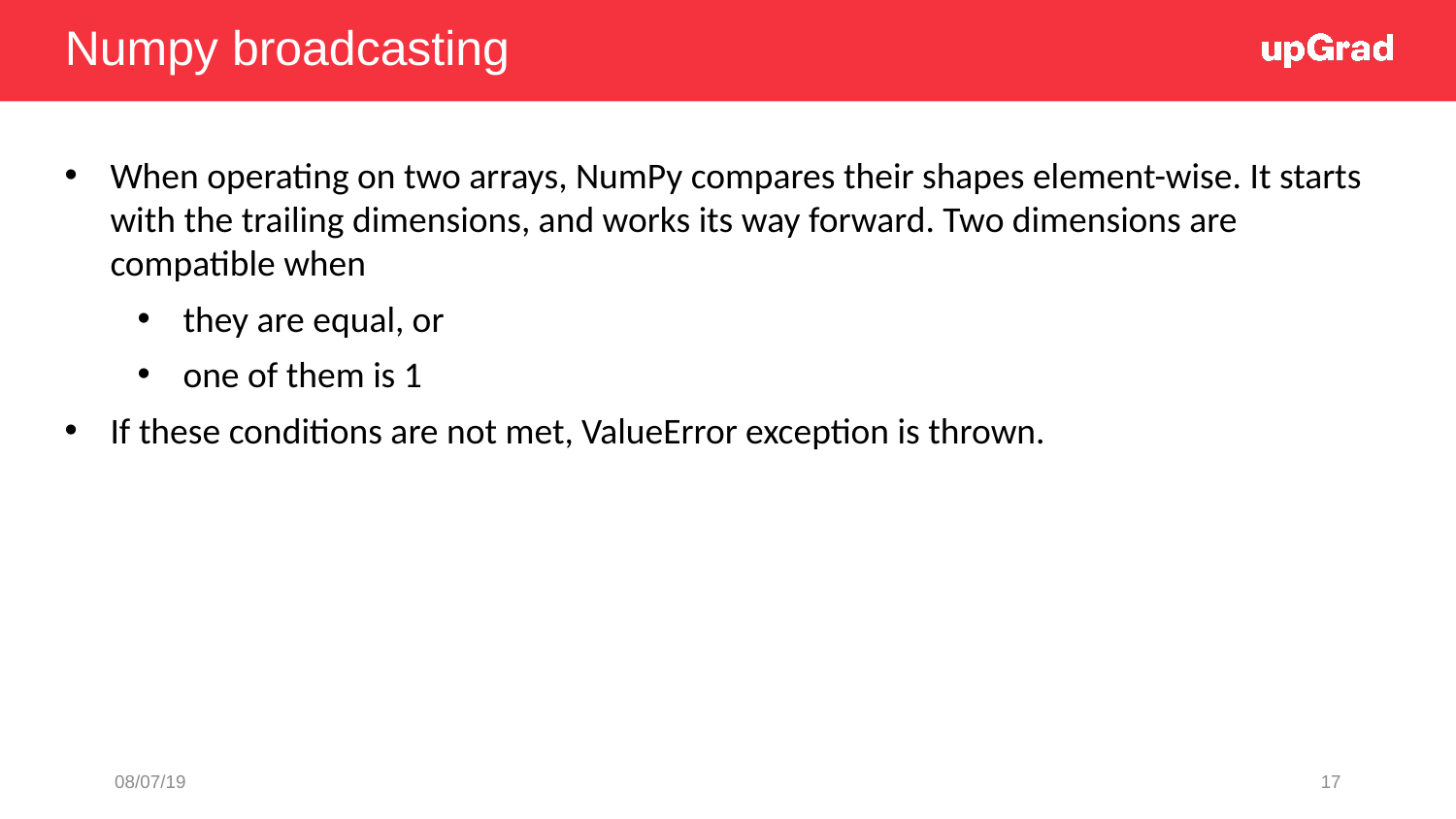

# Numpy broadcasting
When operating on two arrays, NumPy compares their shapes element-wise. It starts with the trailing dimensions, and works its way forward. Two dimensions are compatible when
they are equal, or
one of them is 1
If these conditions are not met, ValueError exception is thrown.
08/07/19
17